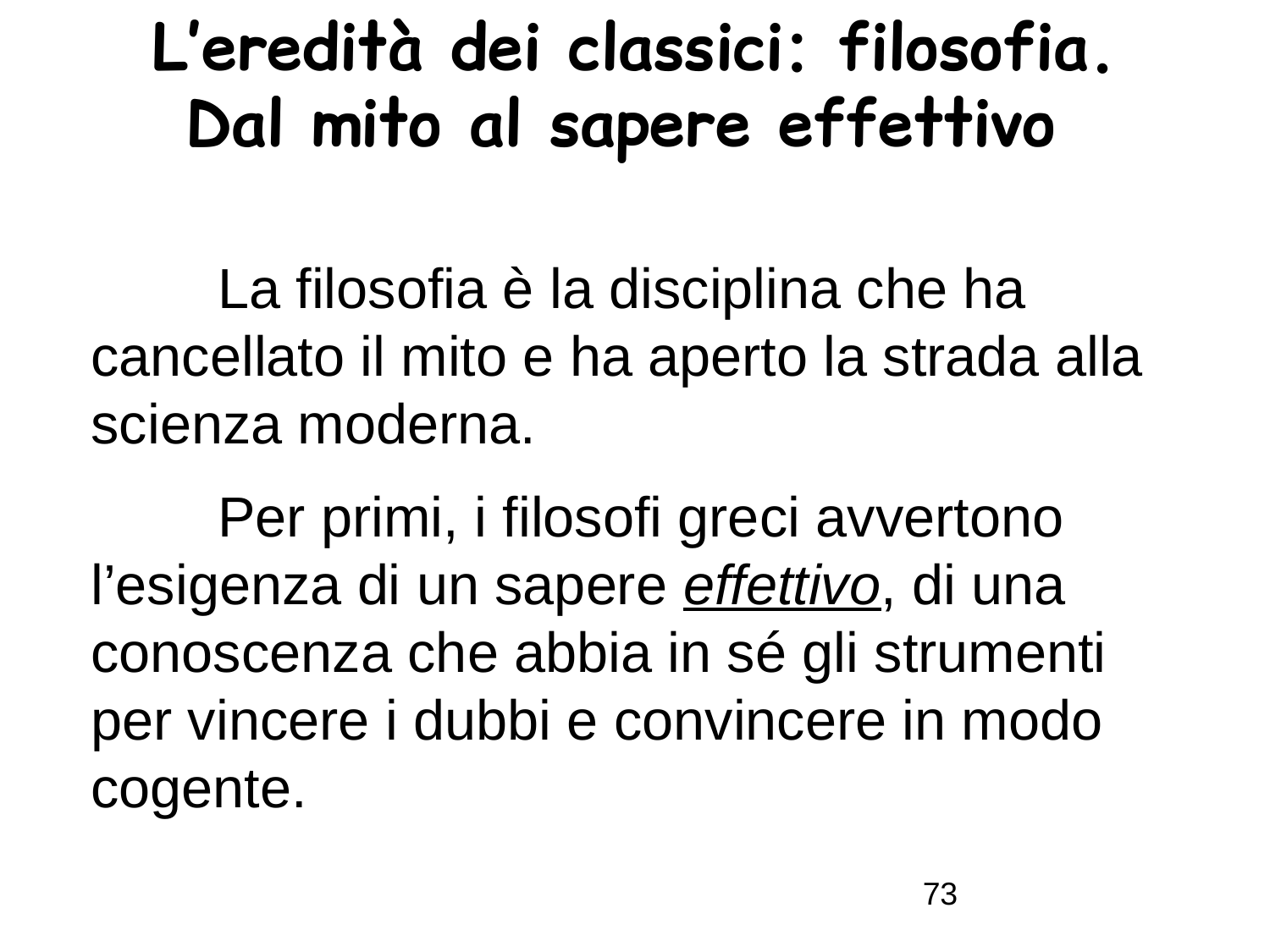

# L’eredità dei classici: filosofia. Dal mito al sapere effettivo
	La filosofia è la disciplina che ha cancellato il mito e ha aperto la strada alla scienza moderna.
	Per primi, i filosofi greci avvertono l’esigenza di un sapere effettivo, di una conoscenza che abbia in sé gli strumenti per vincere i dubbi e convincere in modo cogente.

73